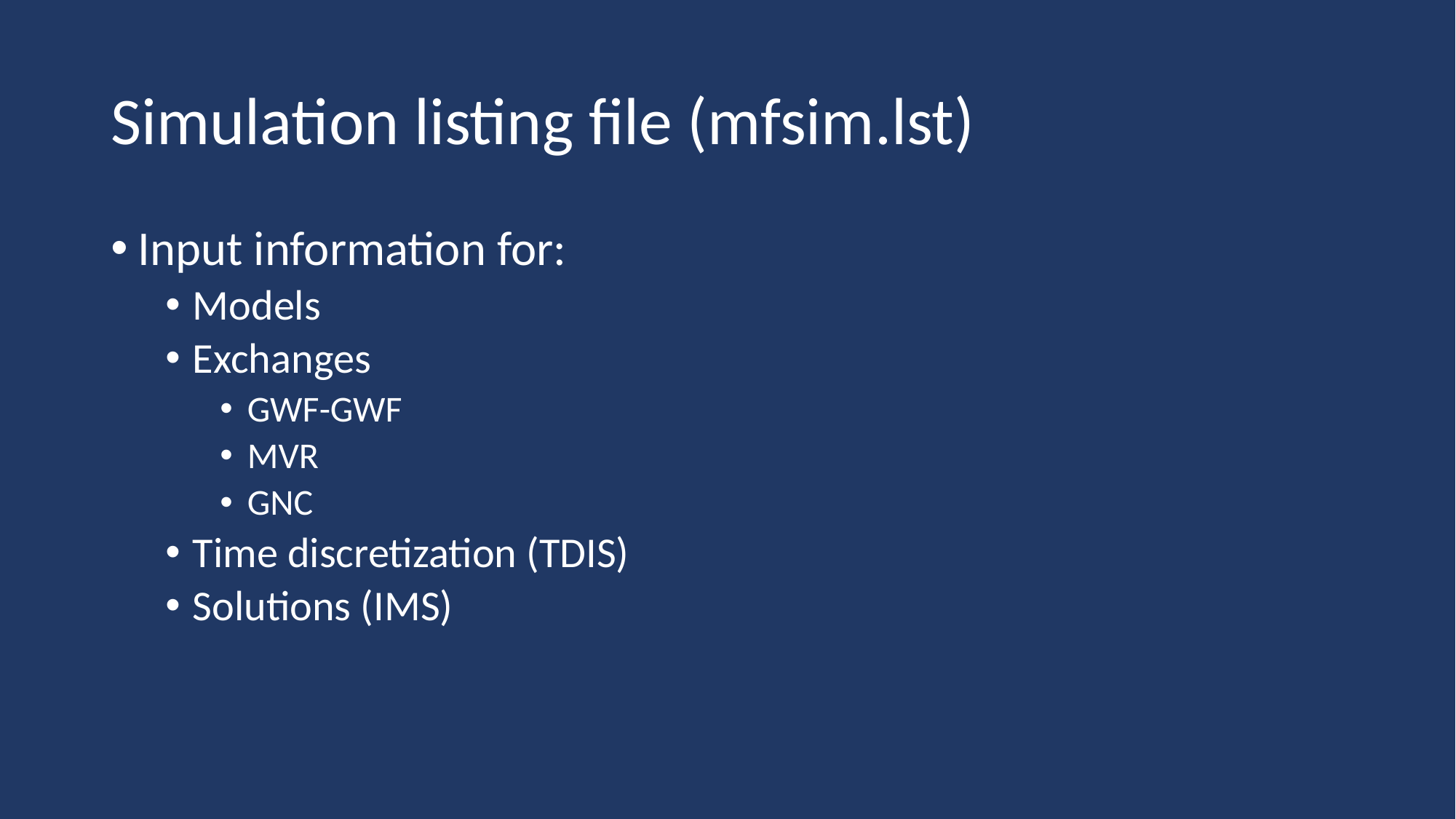

# Simulation listing file (mfsim.lst)
Input information for:
Models
Exchanges
GWF-GWF
MVR
GNC
Time discretization (TDIS)
Solutions (IMS)